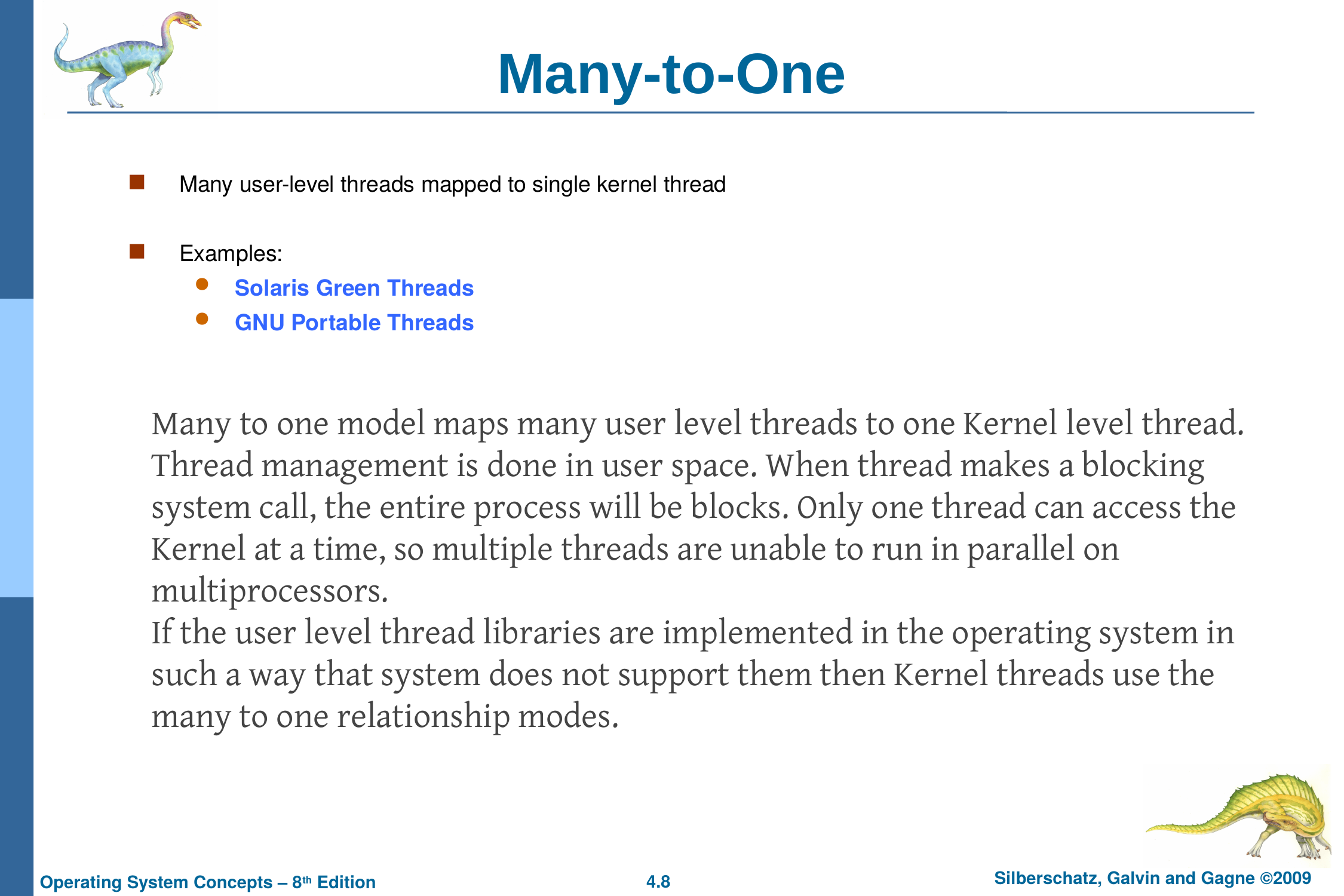

# Many-to-One
Many user-level threads mapped to single kernel thread

Examples:
Solaris Green Threads
GNU Portable Threads
Many to one model maps many user level threads to one Kernel level thread. Thread management is done in user space. When thread makes a blocking system call, the entire process will be blocks. Only one thread can access the Kernel at a time, so multiple threads are unable to run in parallel on multiprocessors.
If the user level thread libraries are implemented in the operating system in such a way that system does not support them then Kernel threads use the many to one relationship modes.